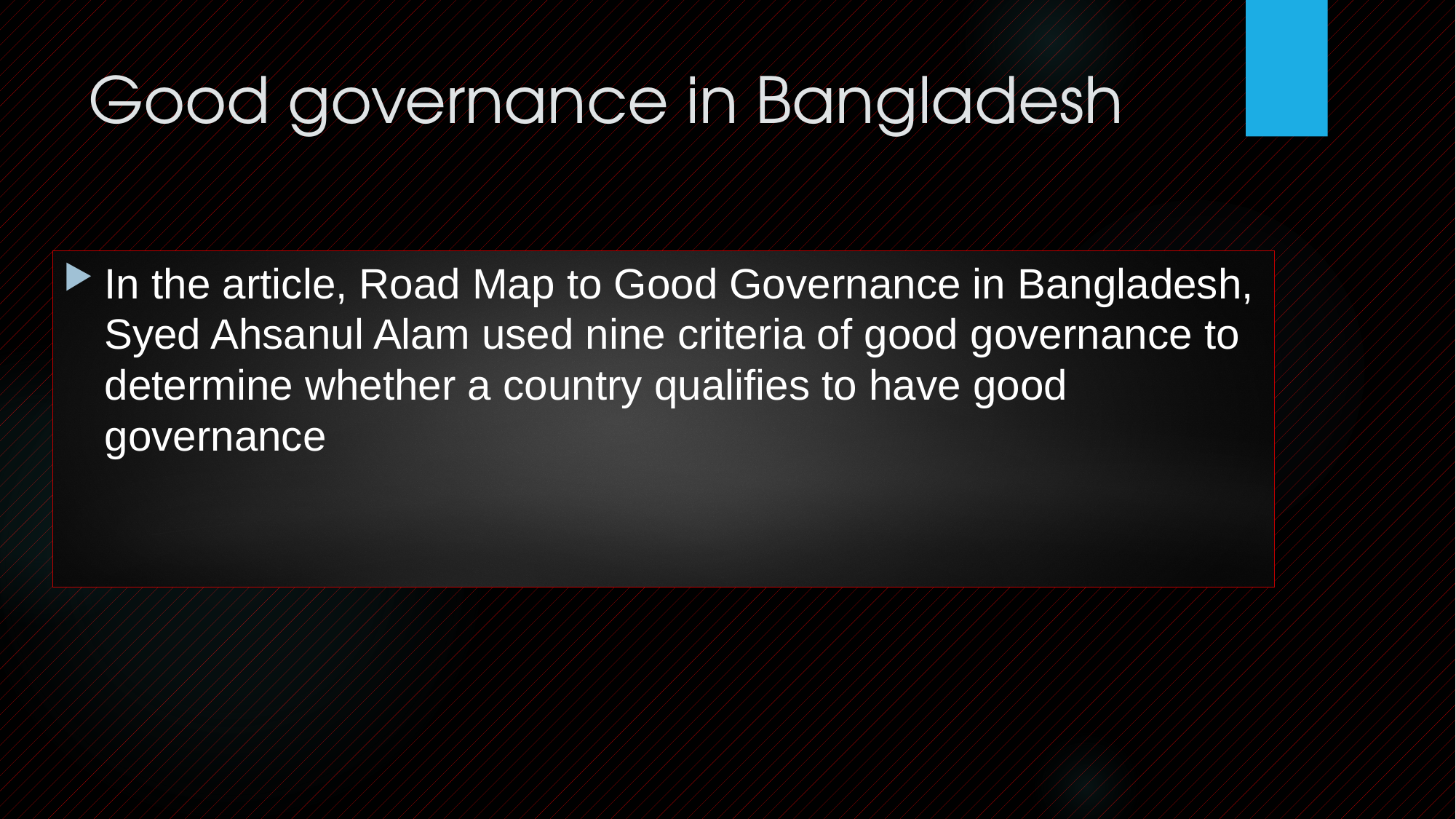

# Good governance in Bangladesh
In the article, Road Map to Good Governance in Bangladesh, Syed Ahsanul Alam used nine criteria of good governance to determine whether a country qualifies to have good governance